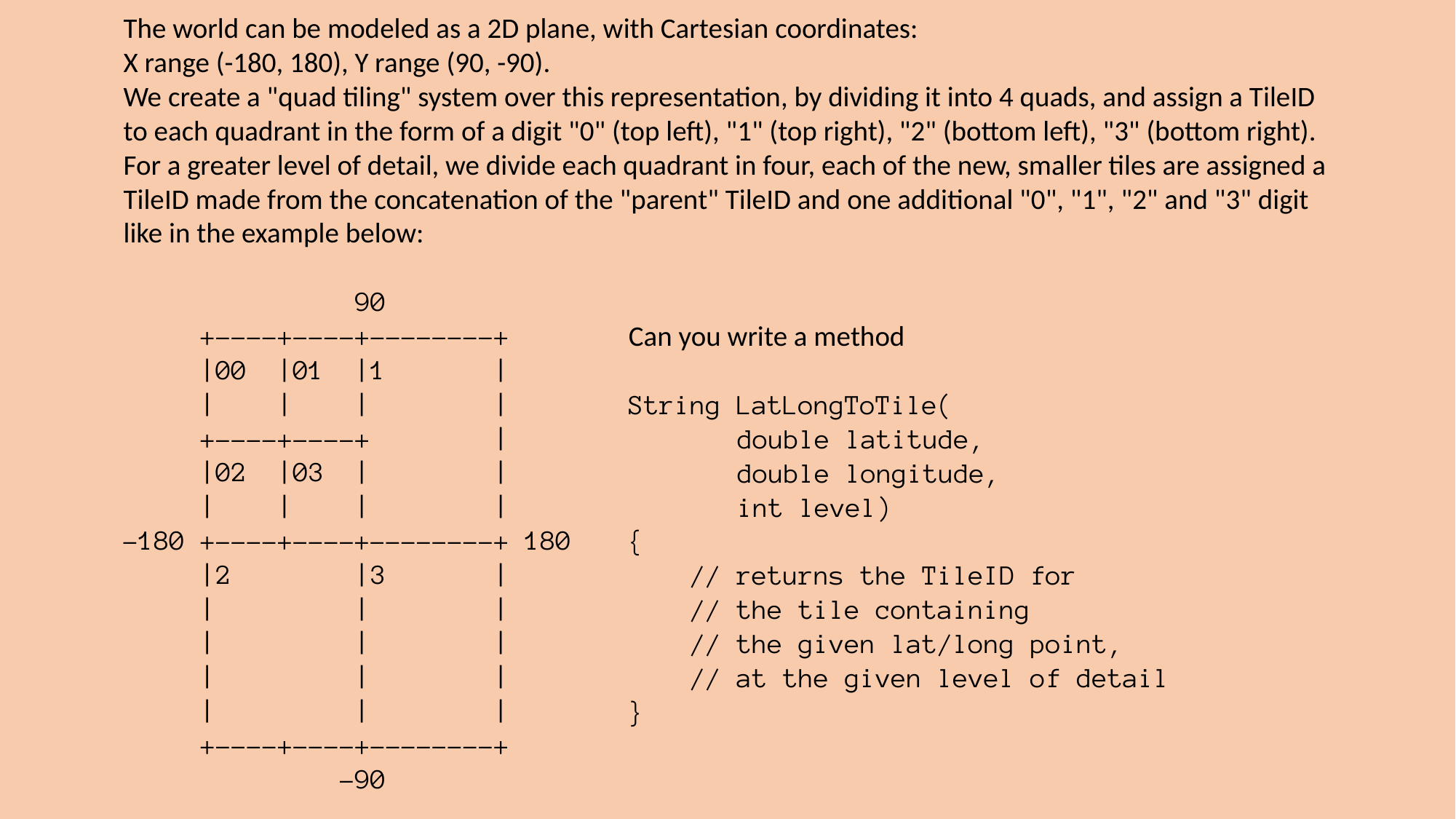

The world can be modeled as a 2D plane, with Cartesian coordinates:
X range (-180, 180), Y range (90, -90).
We create a "quad tiling" system over this representation, by dividing it into 4 quads, and assign a TileID to each quadrant in the form of a digit "0" (top left), "1" (top right), "2" (bottom left), "3" (bottom right).
For a greater level of detail, we divide each quadrant in four, each of the new, smaller tiles are assigned a TileID made from the concatenation of the "parent" TileID and one additional "0", "1", "2" and "3" digit like in the example below:

               90
     +----+----+--------+
     |00  |01  |1       |
     |    |    |        |
     +----+----+        |
     |02  |03  |        |
     |    |    |        |
-180 +----+----+--------+ 180
     |2        |3       |
     |         |        |
     |         |        |
     |         |        |
     |         |        |
     +----+----+--------+
              -90
Can you write a method

String LatLongToTile(
	double latitude,
	double longitude,
	int level)
{
    // returns the TileID for
    // the tile containing
    // the given lat/long point,
    // at the given level of detail
}